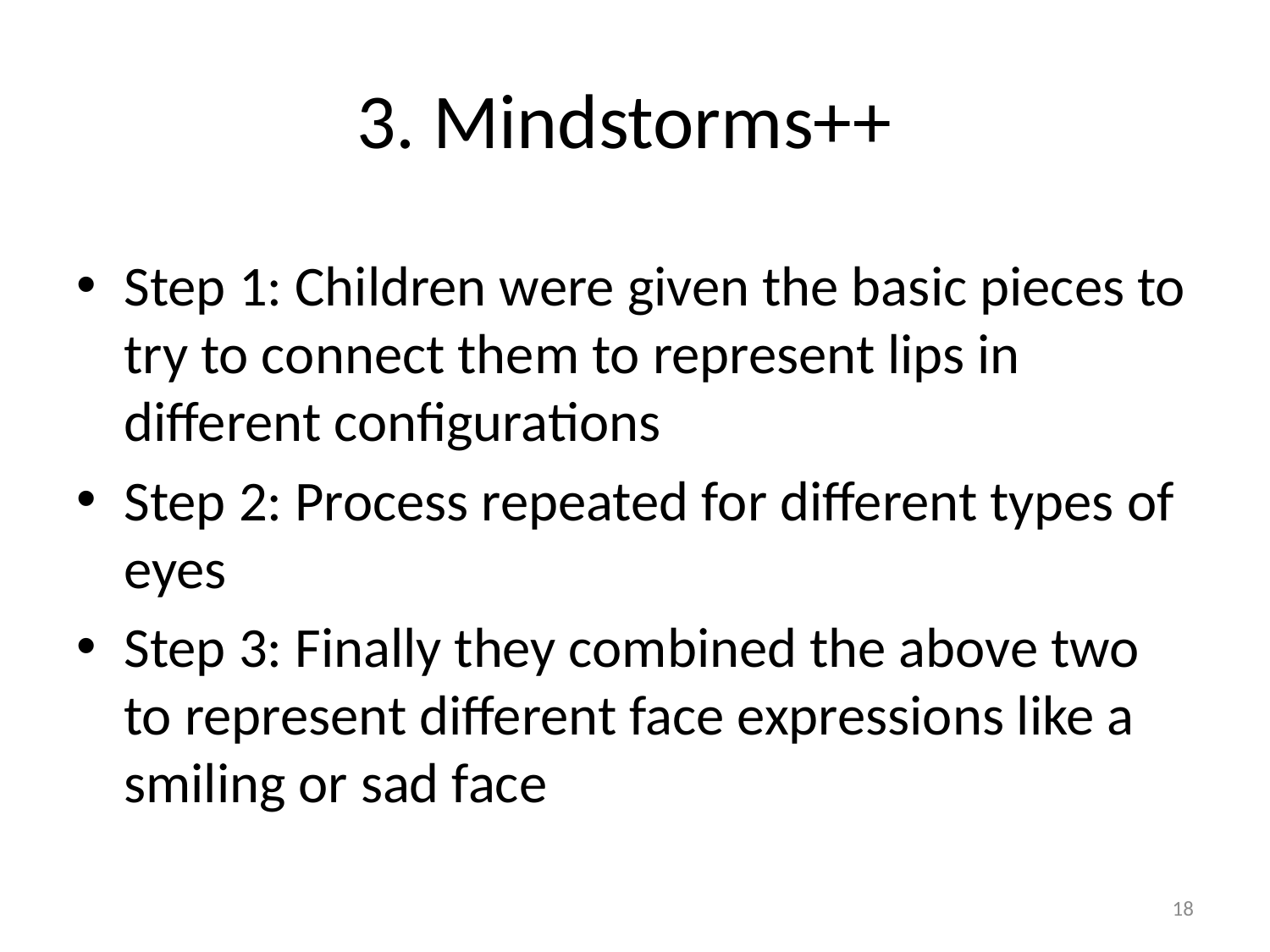

# 3. Mindstorms++
Step 1: Children were given the basic pieces to try to connect them to represent lips in different configurations
Step 2: Process repeated for different types of eyes
Step 3: Finally they combined the above two to represent different face expressions like a smiling or sad face
18